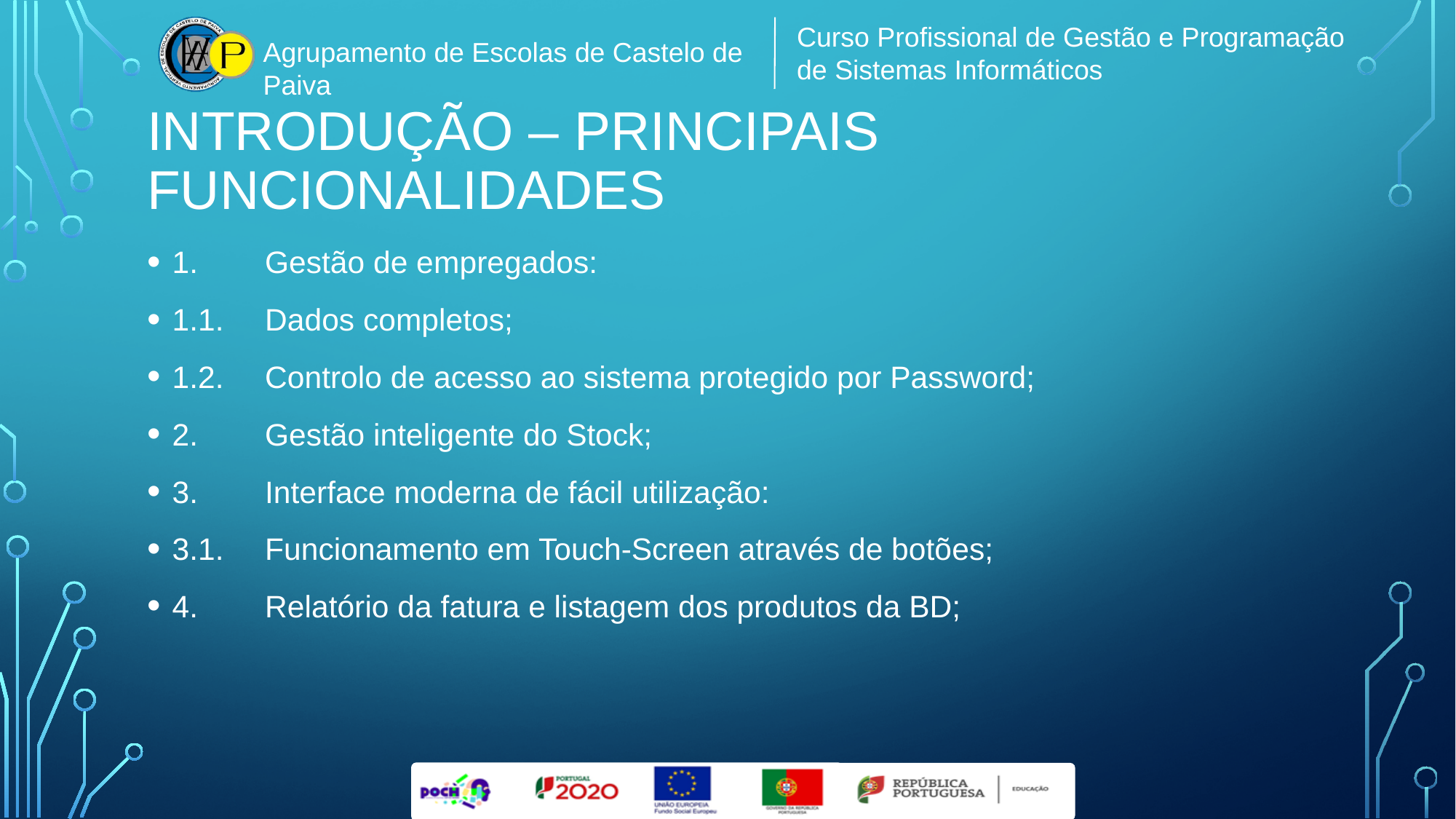

# Introdução – Principais Funcionalidades
1.	Gestão de empregados:
1.1.	Dados completos;
1.2.	Controlo de acesso ao sistema protegido por Password;
2.	Gestão inteligente do Stock;
3.	Interface moderna de fácil utilização:
3.1.	Funcionamento em Touch-Screen através de botões;
4.	Relatório da fatura e listagem dos produtos da BD;